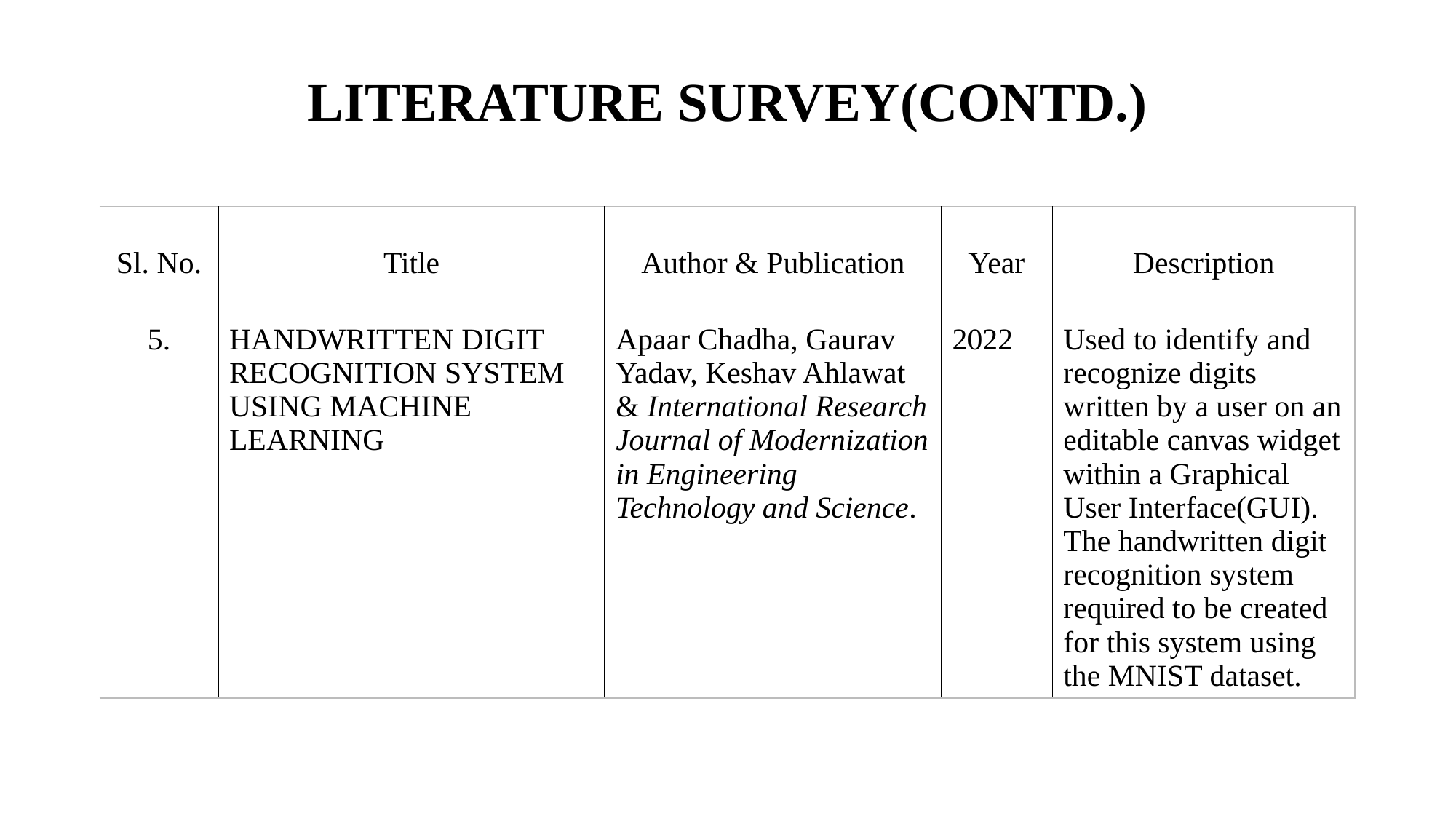

# LITERATURE SURVEY(CONTD.)
| Sl. No. | Title | Author & Publication | Year | Description |
| --- | --- | --- | --- | --- |
| 5. | HANDWRITTEN DIGIT RECOGNITION SYSTEM USING MACHINE LEARNING | Apaar Chadha, Gaurav Yadav, Keshav Ahlawat & International Research Journal of Modernization in Engineering Technology and Science. | 2022 | Used to identify and recognize digits written by a user on an editable canvas widget within a Graphical User Interface(GUI). The handwritten digit recognition system required to be created for this system using the MNIST dataset. |